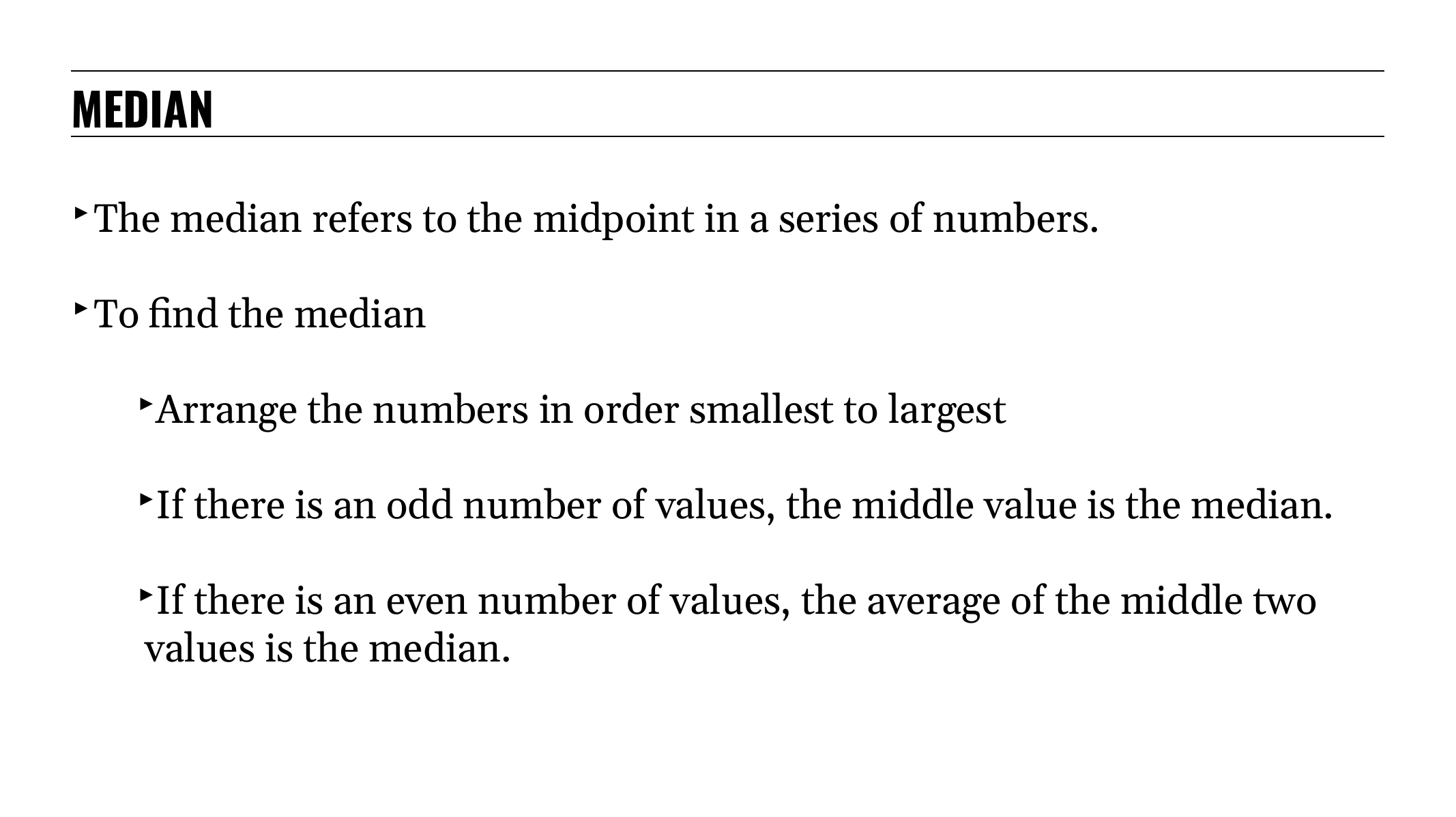

MEDIAN

The median refers to the midpoint in a series of numbers.

To find the median

Arrange the numbers in order smallest to largest

If there is an odd number of values, the middle value is the median.

If there is an even number of values, the average of the middle two values is the median.